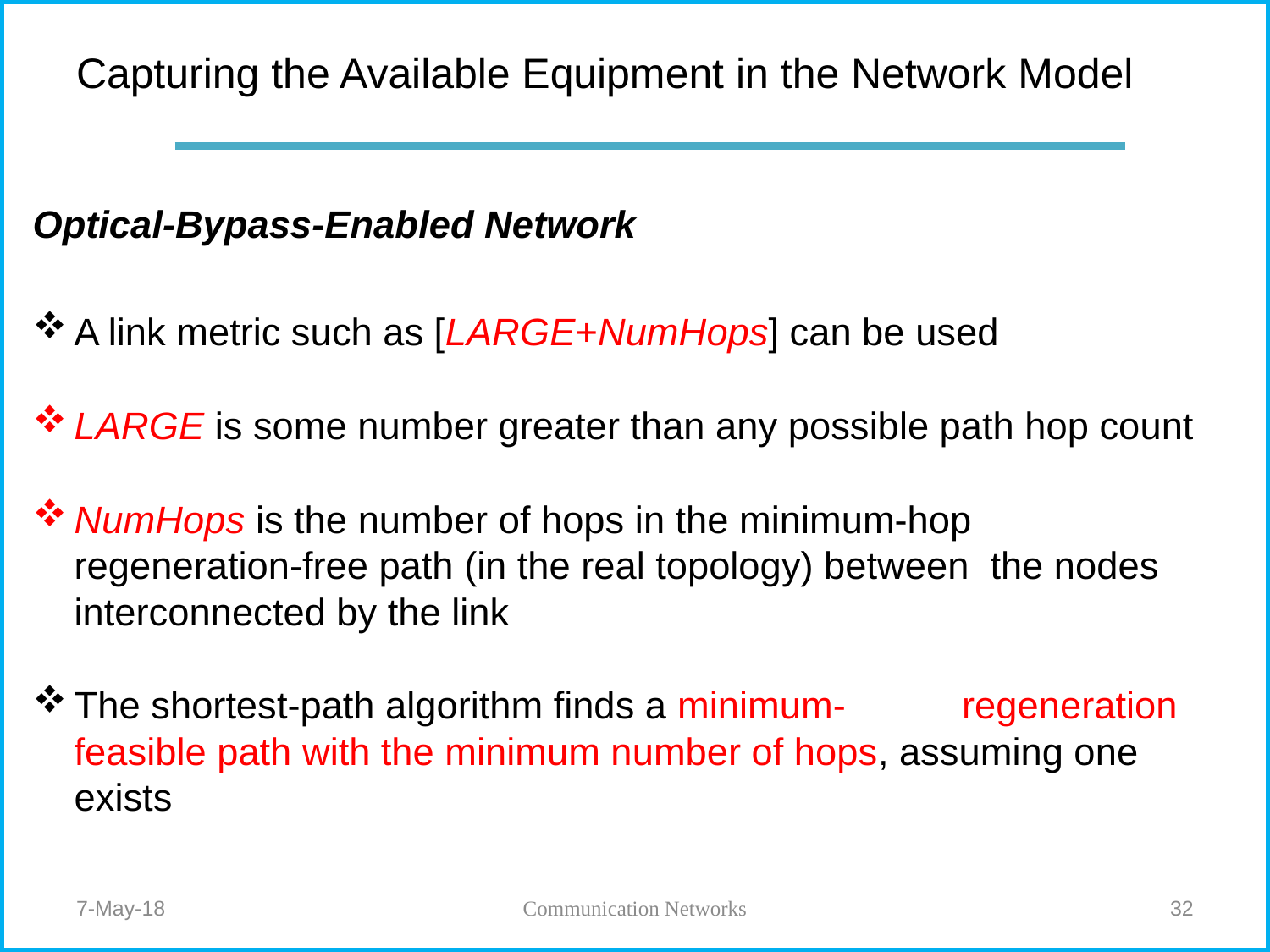

# Capturing the Available Equipment in the Network Model
Optical-Bypass-Enabled Network

A link metric such as [LARGE+NumHops] can be used

LARGE is some number greater than any possible path hop count

NumHops is the number of hops in the minimum-hop regeneration-free path (in the real topology) between  the nodes interconnected by the link

The shortest-path algorithm finds a minimum-           regeneration feasible path with the minimum number of hops, assuming one exists
7-May-18
Communication Networks
32